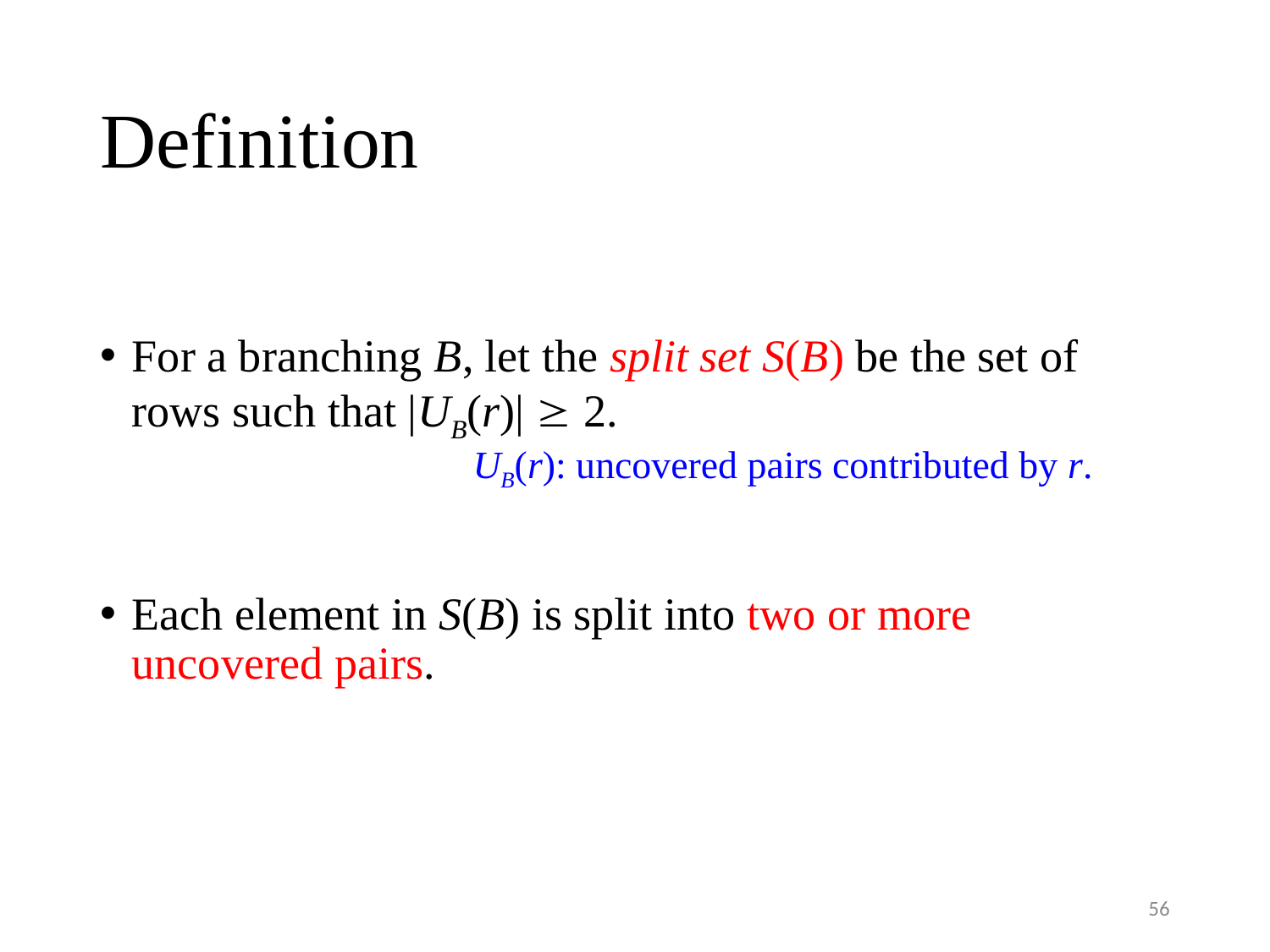

# Definition

For a branching B, let the split set S(B) be the set of rows such that |UB(r)| ≥ 2.

Each element in S(B) is split into two or more uncovered pairs.
UB(r): uncovered pairs contributed by r.
56